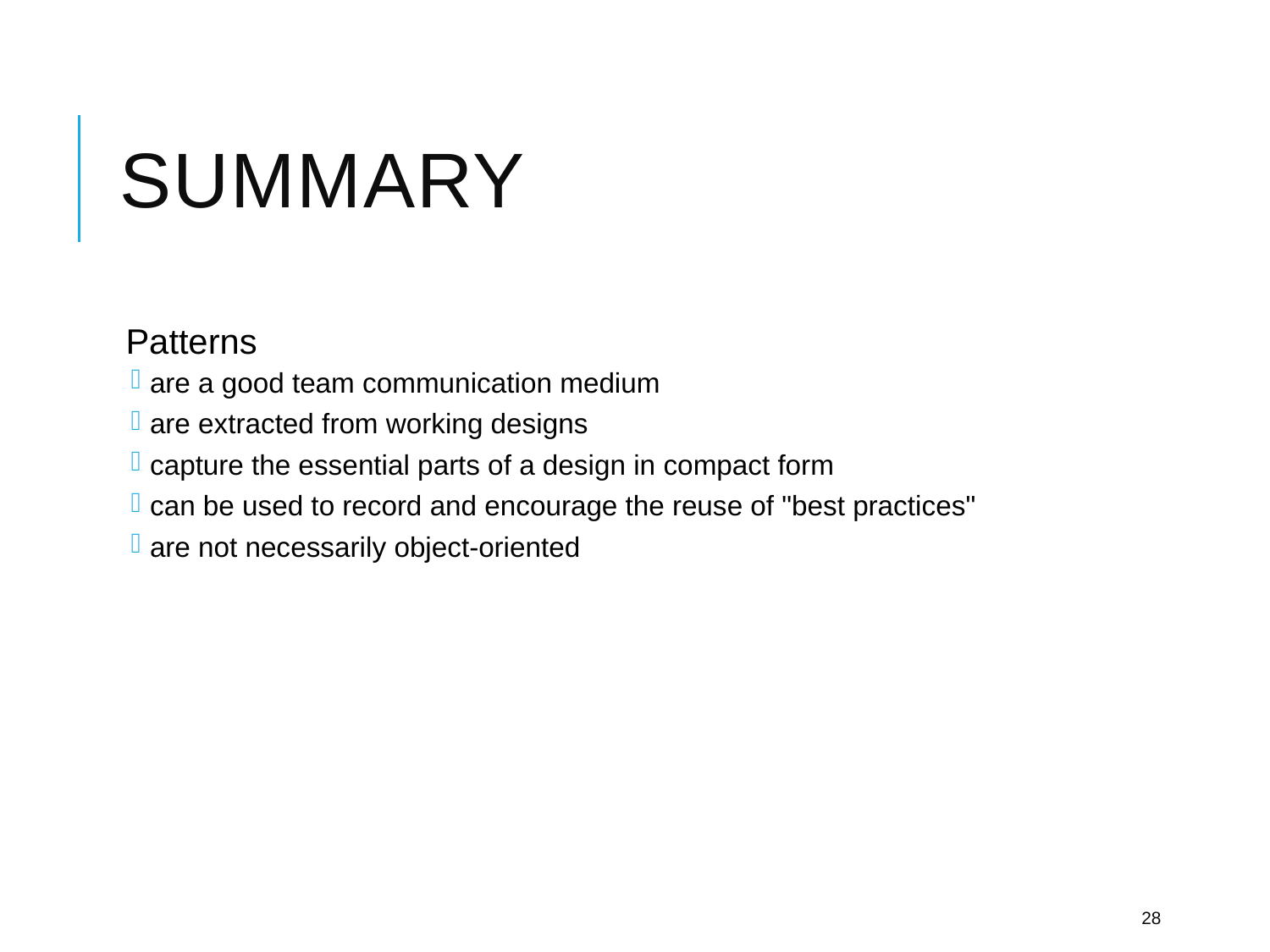

# Summary
Patterns
are a good team communication medium
are extracted from working designs
capture the essential parts of a design in compact form
can be used to record and encourage the reuse of "best practices"
are not necessarily object-oriented
28